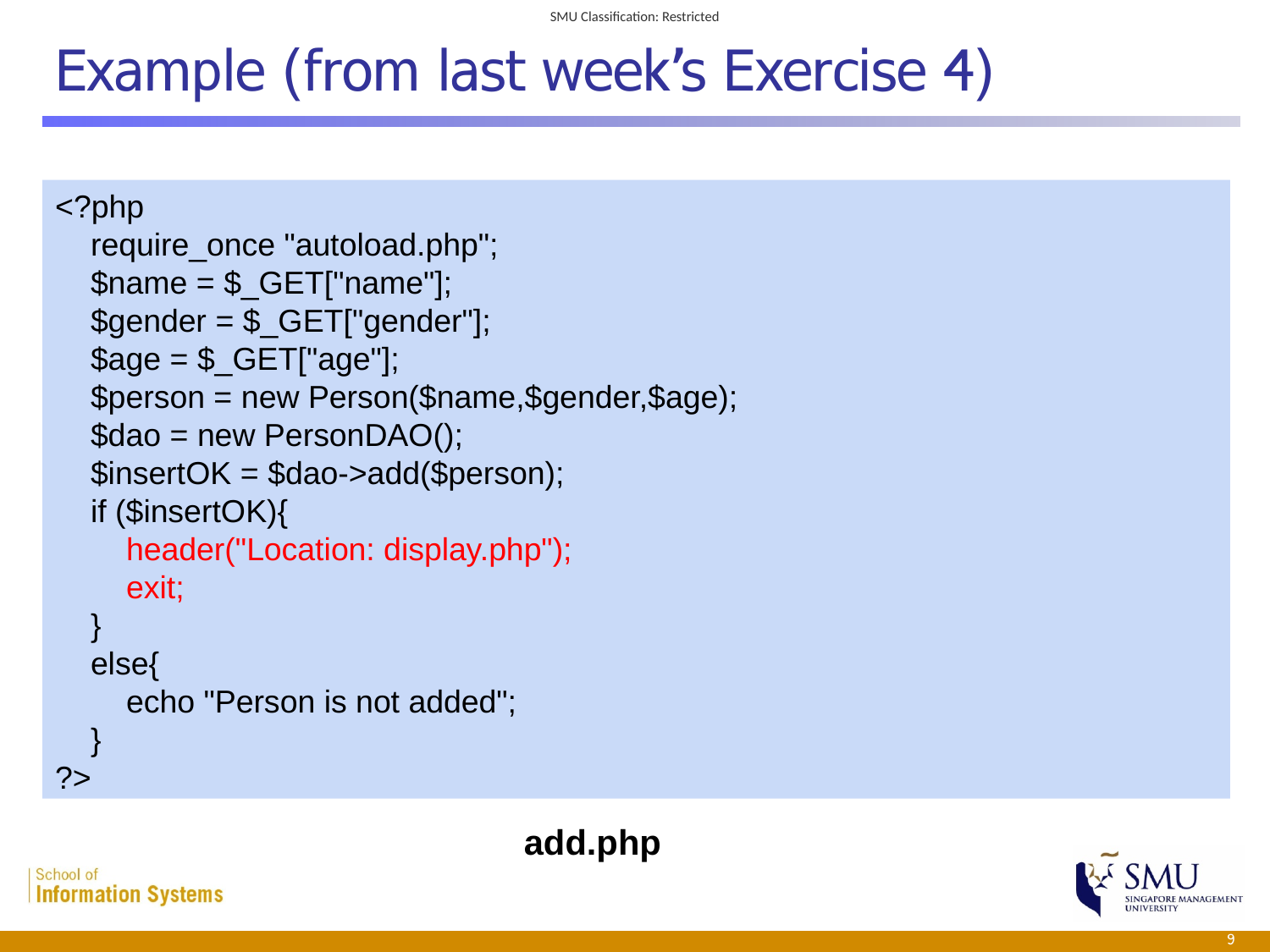

# Example (from last week’s Exercise 4)
<?php
    require_once "autoload.php";
    $name = $_GET["name"];
    $gender = $_GET["gender"];
    $age = $_GET["age"];
    $person = new Person($name,$gender,$age);
    $dao = new PersonDAO();
    $insertOK = $dao->add($person);
    if ($insertOK){
        header("Location: display.php");
        exit;
    }
    else{
        echo "Person is not added";
    }
?>
add.php
                                      9